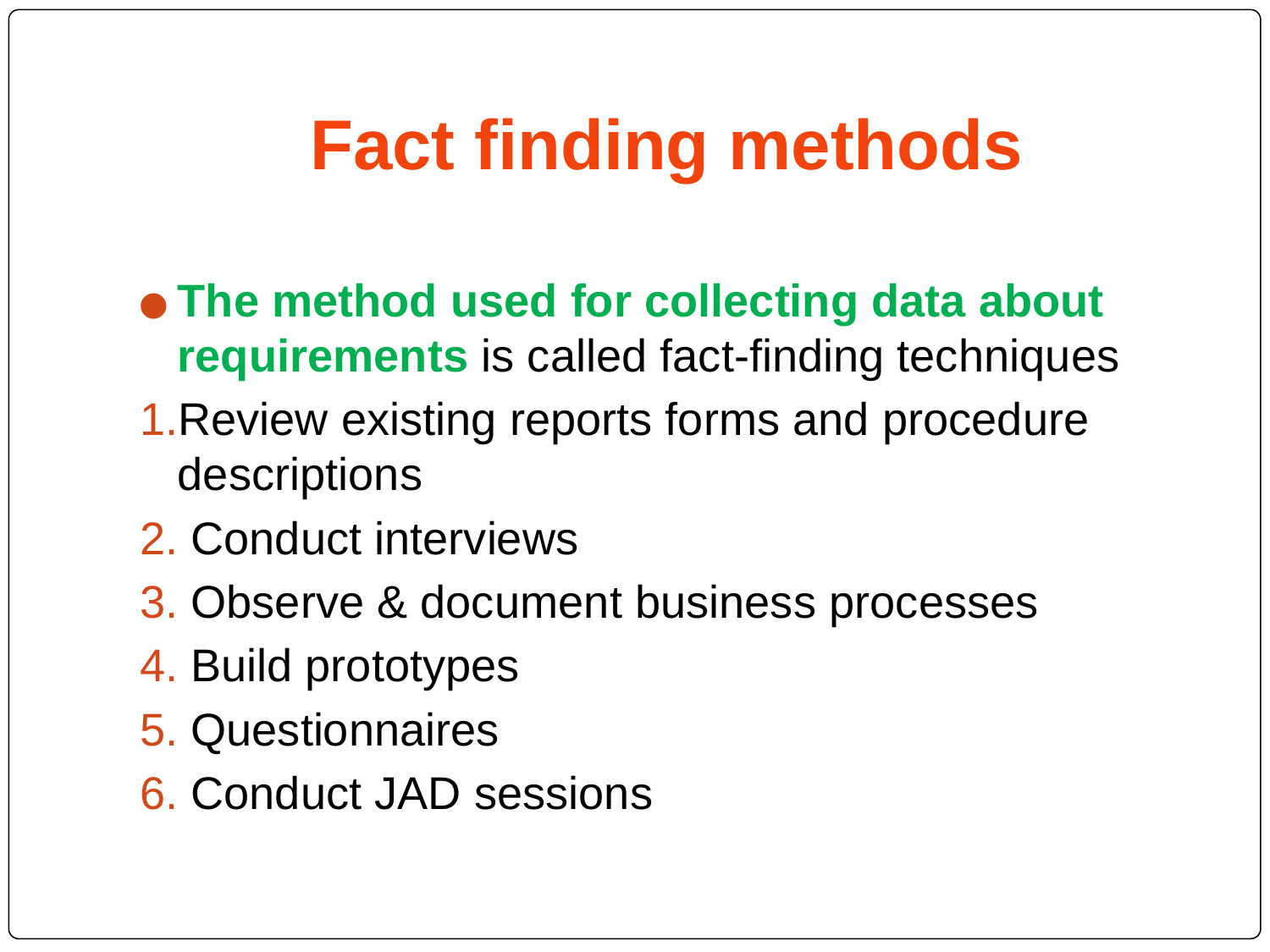

# Fact finding methods

The method used for collecting data about requirements is called fact-finding techniques
Review existing reports forms and procedure descriptions
 Conduct interviews
 Observe & document business processes
 Build prototypes
 Questionnaires
 Conduct JAD sessions